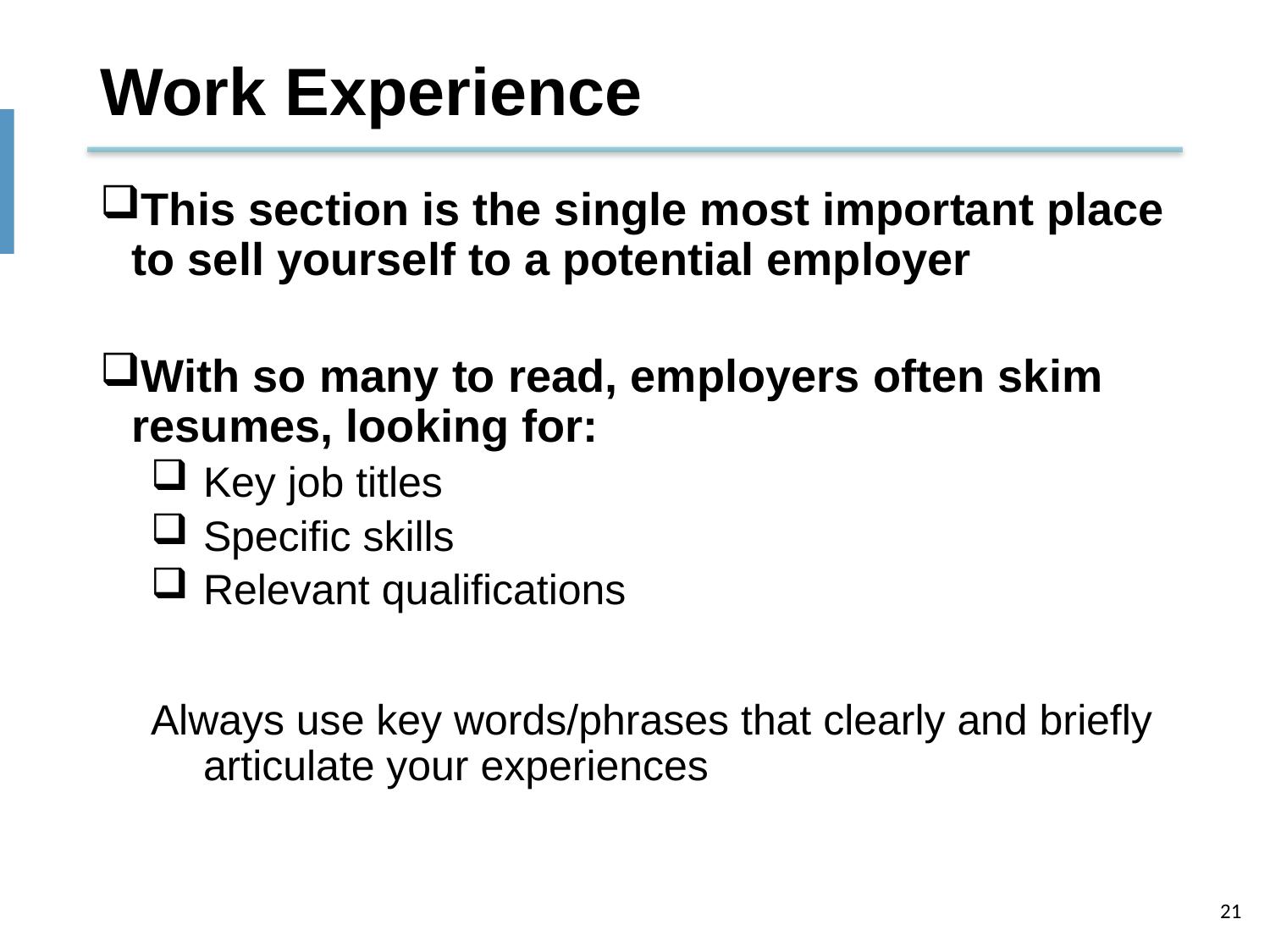

# Work Experience
This section is the single most important place to sell yourself to a potential employer

With so many to read, employers often skim resumes, looking for:
Key job titles
Specific skills
Relevant qualifications

Always use key words/phrases that clearly and briefly articulate your experiences
21